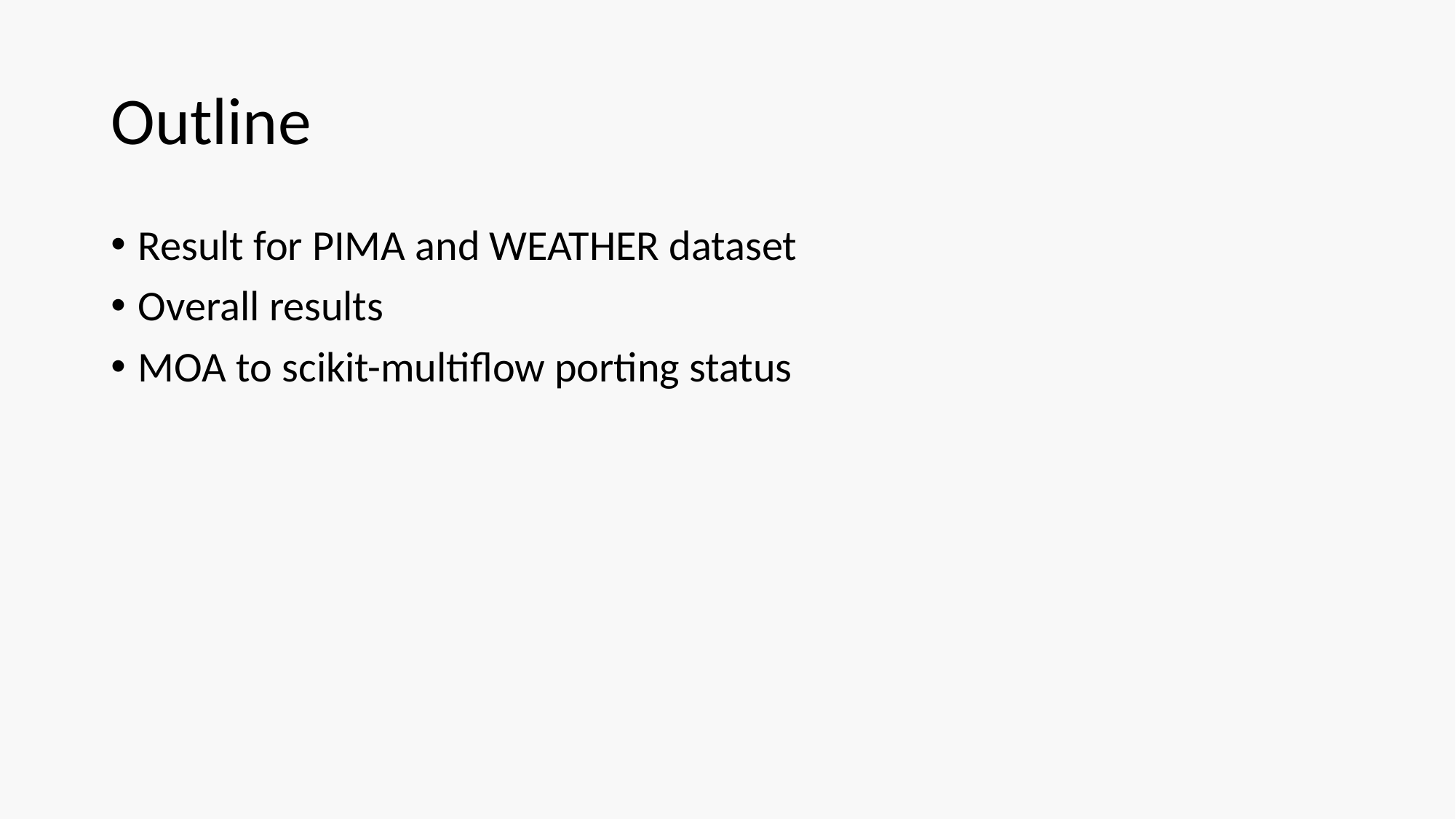

# Outline
Result for PIMA and WEATHER dataset
Overall results
MOA to scikit-multiflow porting status